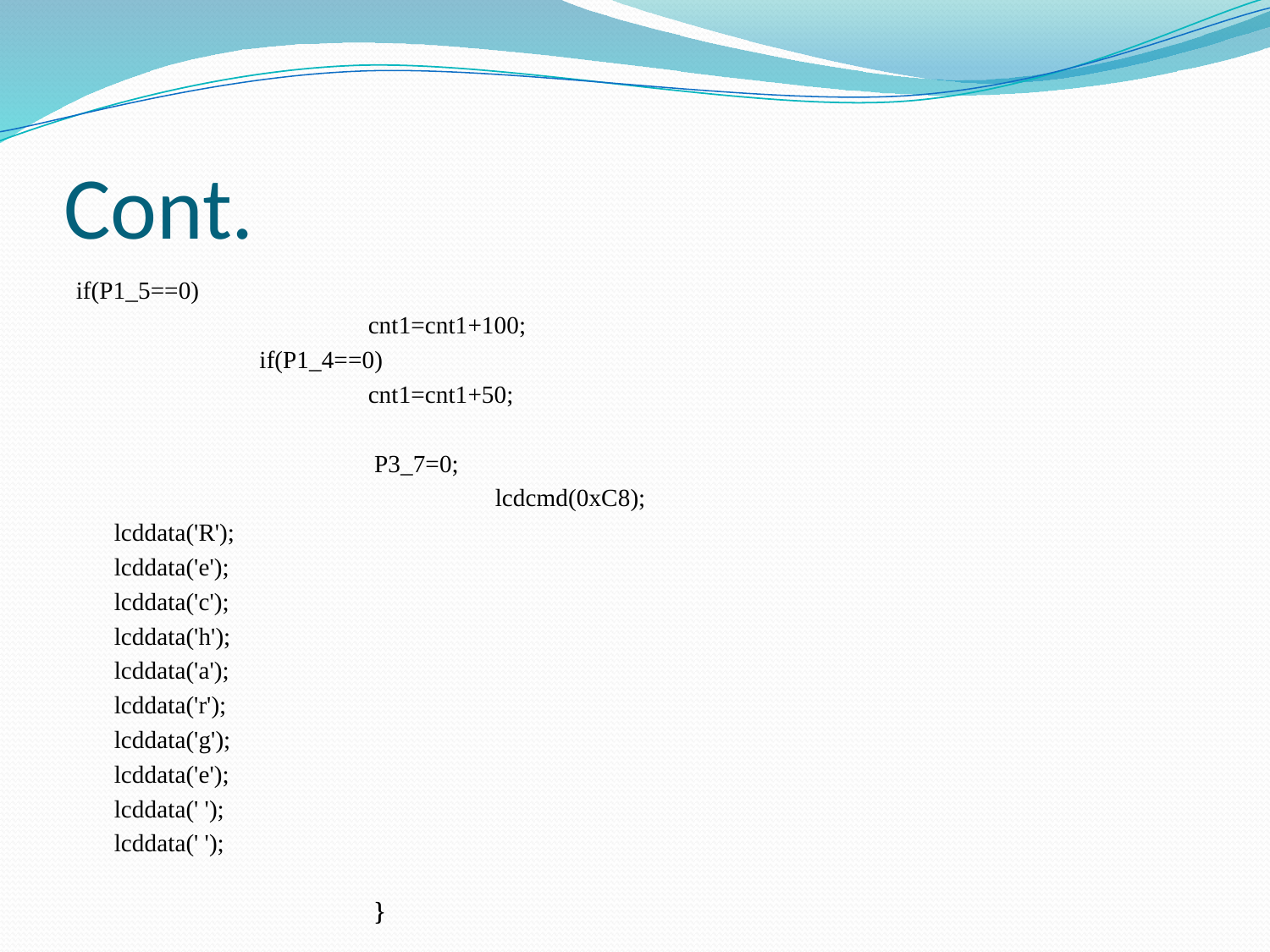

# Cont.
if(P1_5==0)
		   	cnt1=cnt1+100;
		   if(P1_4==0)
		   	cnt1=cnt1+50;

			 P3_7=0;
			   	lcdcmd(0xC8);
	lcddata('R');
	lcddata('e');
	lcddata('c');
	lcddata('h');
	lcddata('a');
	lcddata('r');
	lcddata('g');
	lcddata('e');
	lcddata(' ');
	lcddata(' ');

			 }